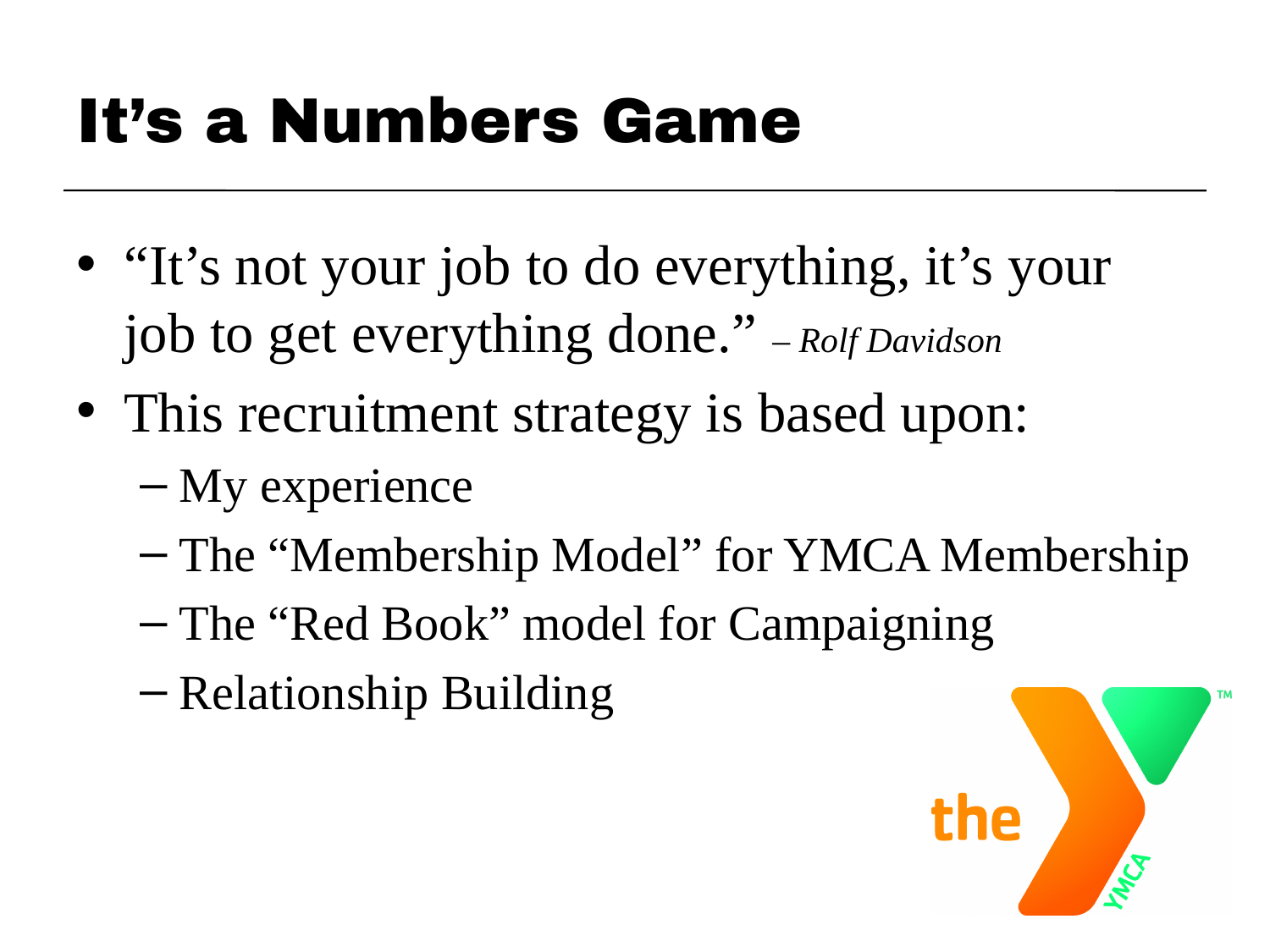

# It’s a Numbers Game
“It’s not your job to do everything, it’s your job to get everything done.” – Rolf Davidson
This recruitment strategy is based upon:
My experience
The “Membership Model” for YMCA Membership
The “Red Book” model for Campaigning
Relationship Building